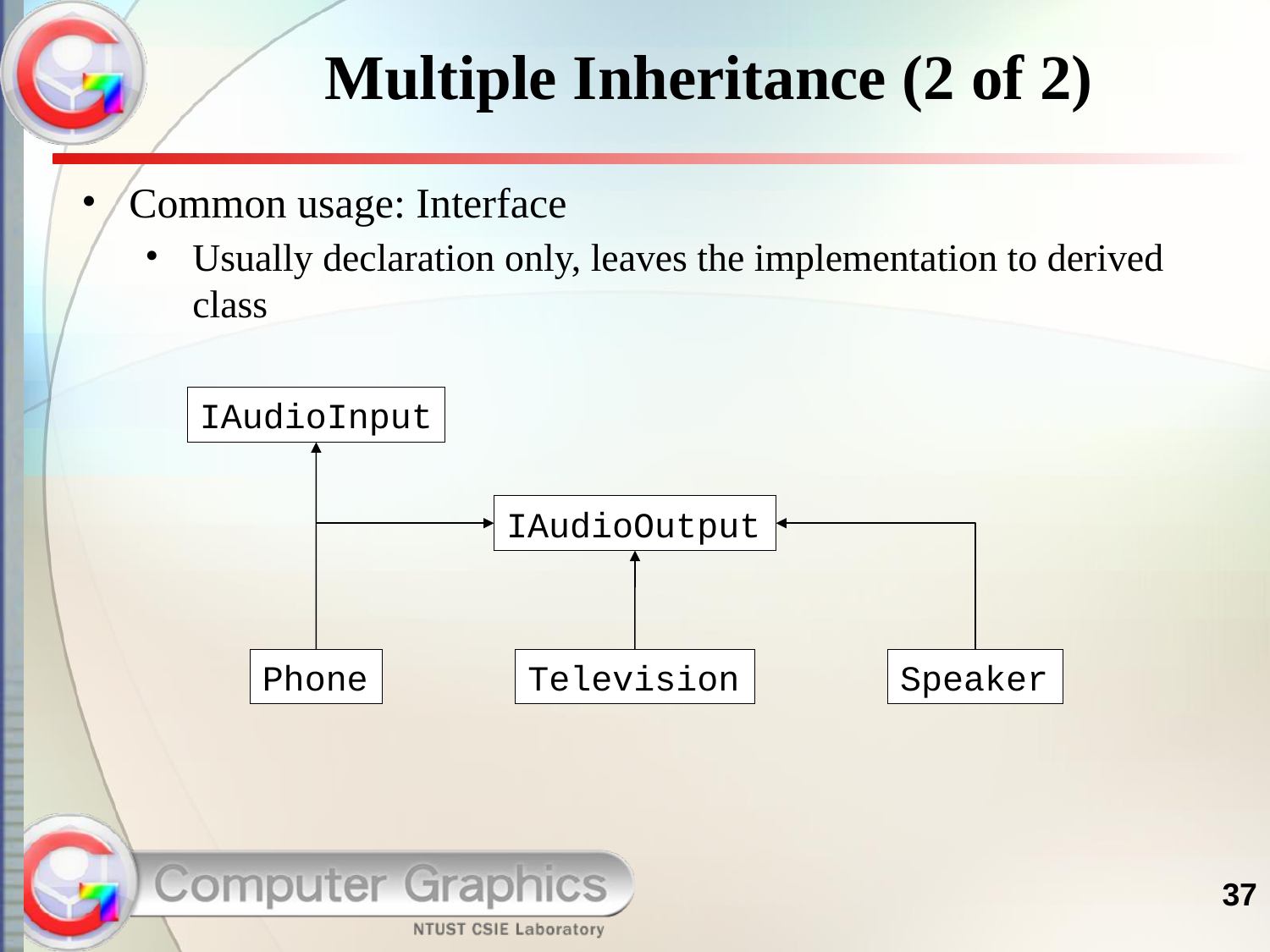

# Multiple Inheritance (2 of 2)
Common usage: Interface
Usually declaration only, leaves the implementation to derived class
IAudioInput
IAudioOutput
Phone
Television
Speaker
37